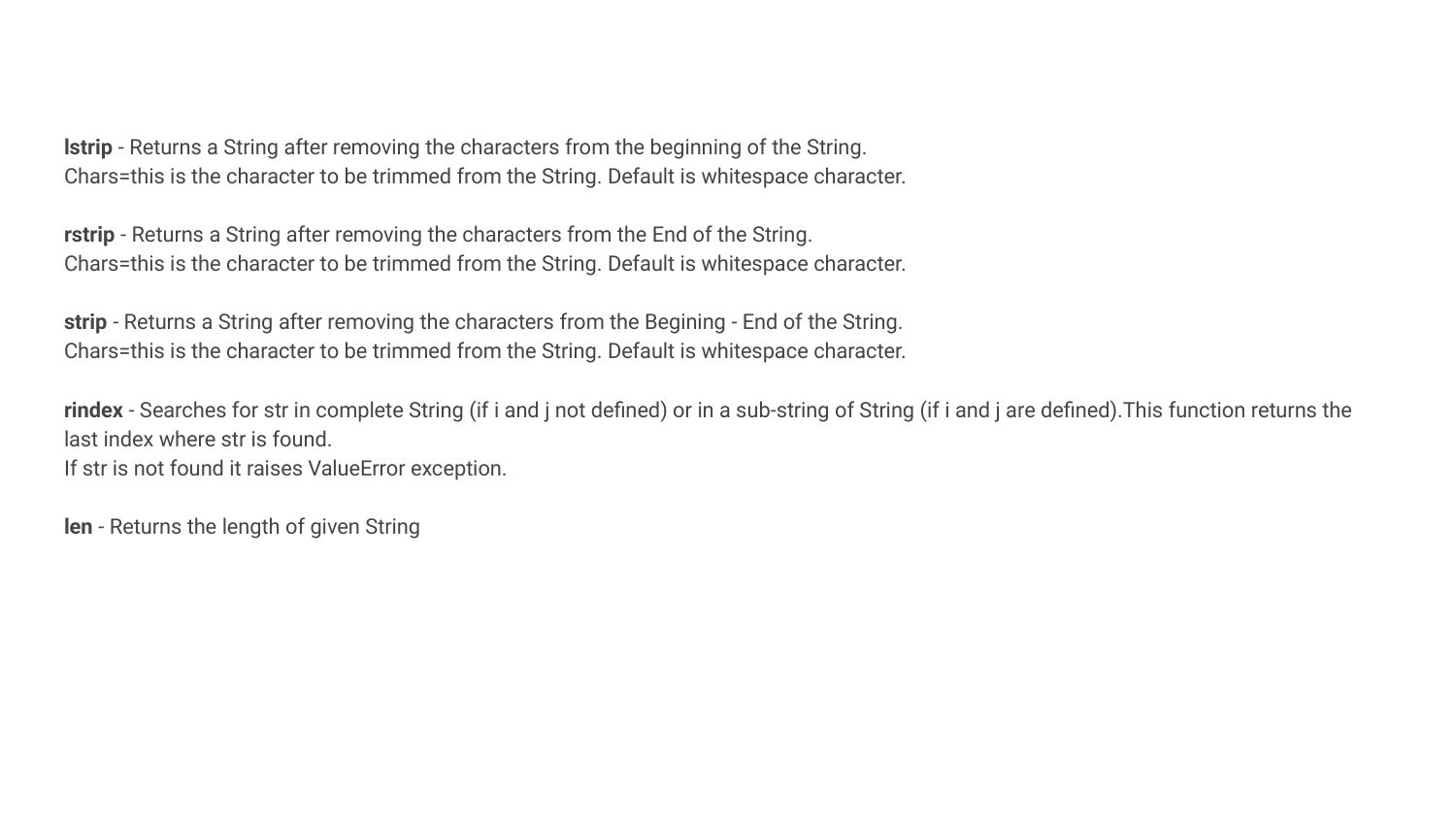

lstrip - Returns a String after removing the characters from the beginning of the String.
Chars=this is the character to be trimmed from the String. Default is whitespace character.

rstrip - Returns a String after removing the characters from the End of the String.
Chars=this is the character to be trimmed from the String. Default is whitespace character.

strip - Returns a String after removing the characters from the Begining - End of the String.
Chars=this is the character to be trimmed from the String. Default is whitespace character.

rindex - Searches for str in complete String (if i and j not defined) or in a sub-string of String (if i and j are defined).This function returns the last index where str is found.
If str is not found it raises ValueError exception.

len - Returns the length of given String